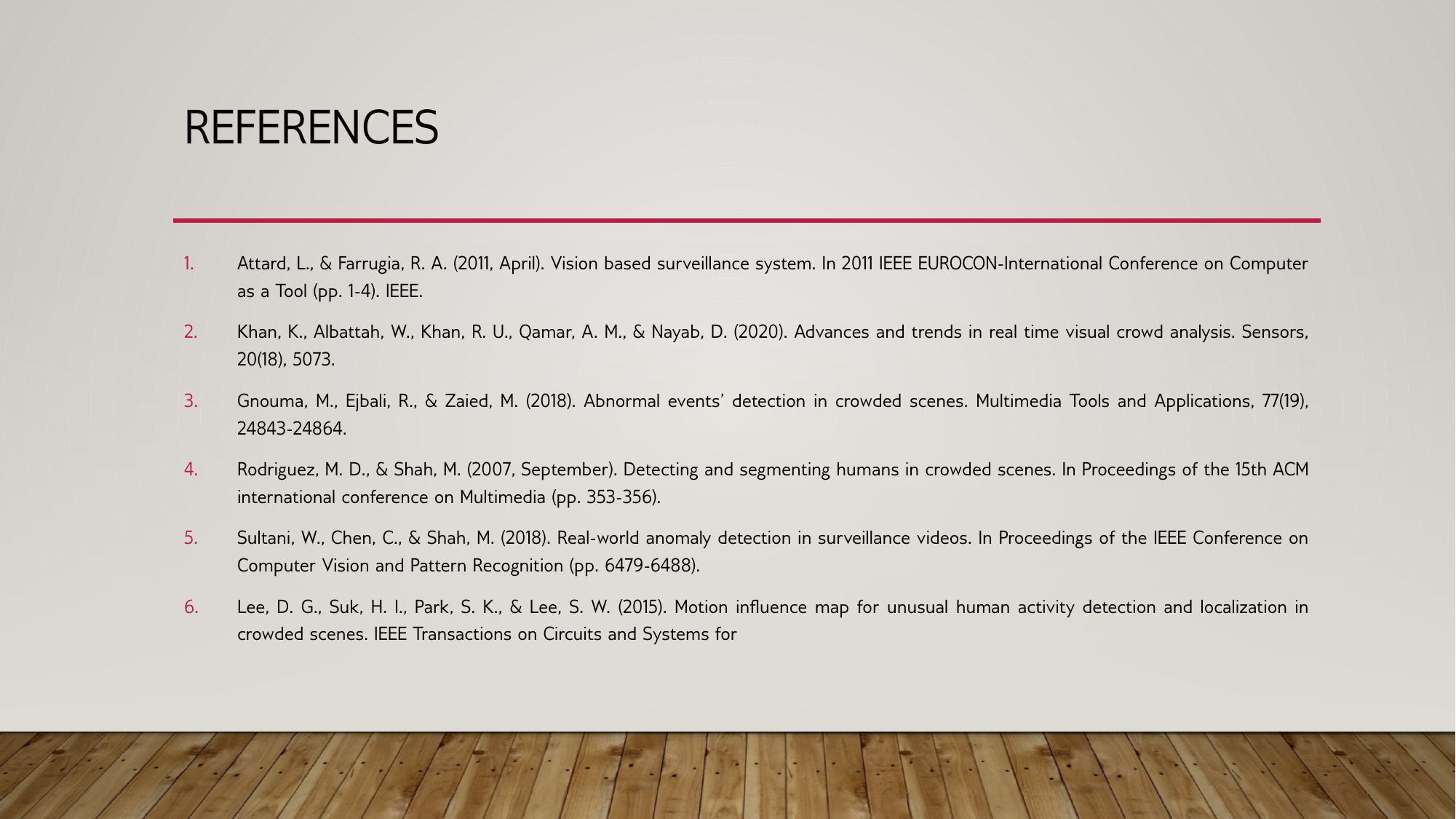

# references
Attard, L., & Farrugia, R. A. (2011, April). Vision based surveillance system. In 2011 IEEE EUROCON-International Conference on Computer as a Tool (pp. 1-4). IEEE.
Khan, K., Albattah, W., Khan, R. U., Qamar, A. M., & Nayab, D. (2020). Advances and trends in real time visual crowd analysis. Sensors, 20(18), 5073.
Gnouma, M., Ejbali, R., & Zaied, M. (2018). Abnormal events’ detection in crowded scenes. Multimedia Tools and Applications, 77(19), 24843-24864.
Rodriguez, M. D., & Shah, M. (2007, September). Detecting and segmenting humans in crowded scenes. In Proceedings of the 15th ACM international conference on Multimedia (pp. 353-356).
Sultani, W., Chen, C., & Shah, M. (2018). Real-world anomaly detection in surveillance videos. In Proceedings of the IEEE Conference on Computer Vision and Pattern Recognition (pp. 6479-6488).
Lee, D. G., Suk, H. I., Park, S. K., & Lee, S. W. (2015). Motion influence map for unusual human activity detection and localization in crowded scenes. IEEE Transactions on Circuits and Systems for